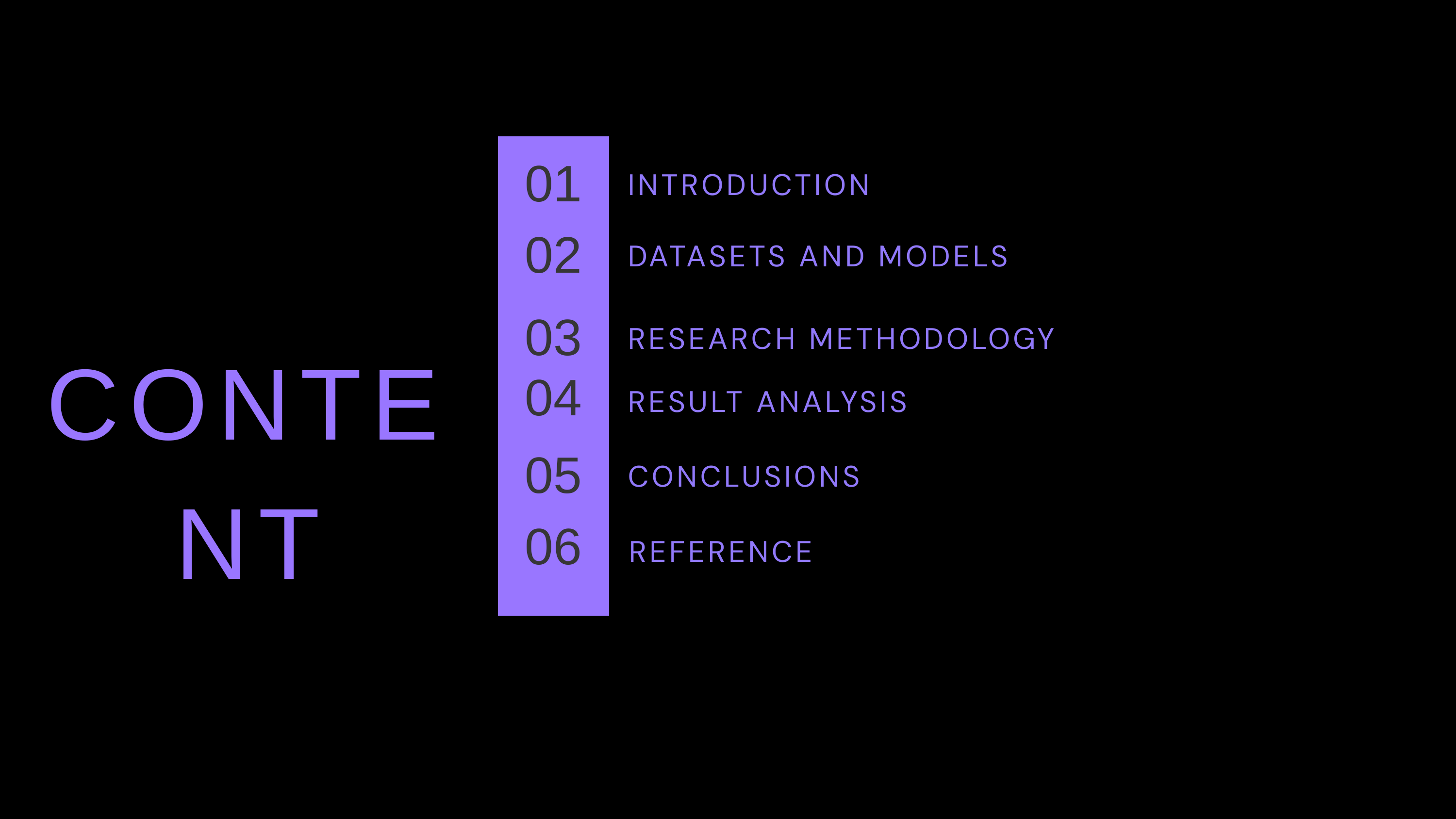

01
INTRODUCTION
02
DATASETS AND MODELS
03
RESEARCH METHODOLOGY
CONTENT
04
RESULT ANALYSIS
05
CONCLUSIONS
06
REFERENCE